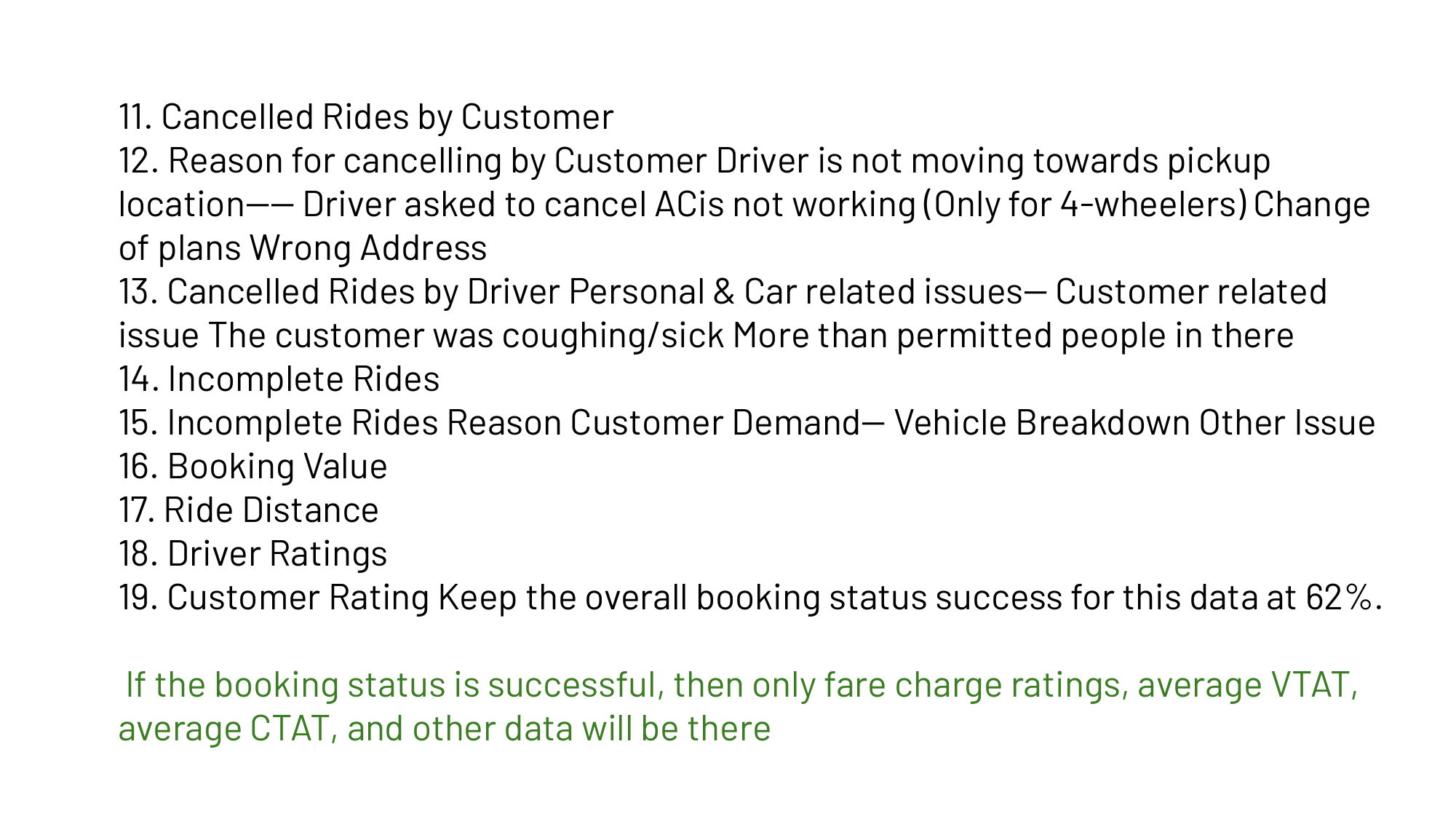

11. Cancelled Rides by Customer
12. Reason for cancelling by Customer Driver is not moving towards pickup location---- Driver asked to cancel ACis not working (Only for 4-wheelers) Change of plans Wrong Address
13. Cancelled Rides by Driver Personal & Car related issues-- Customer related issue The customer was coughing/sick More than permitted people in there
14. Incomplete Rides
15. Incomplete Rides Reason Customer Demand-- Vehicle Breakdown Other Issue
16. Booking Value
17. Ride Distance
18. Driver Ratings
19. Customer Rating Keep the overall booking status success for this data at 62%.

 If the booking status is successful, then only fare charge ratings, average VTAT, average CTAT, and other data will be there